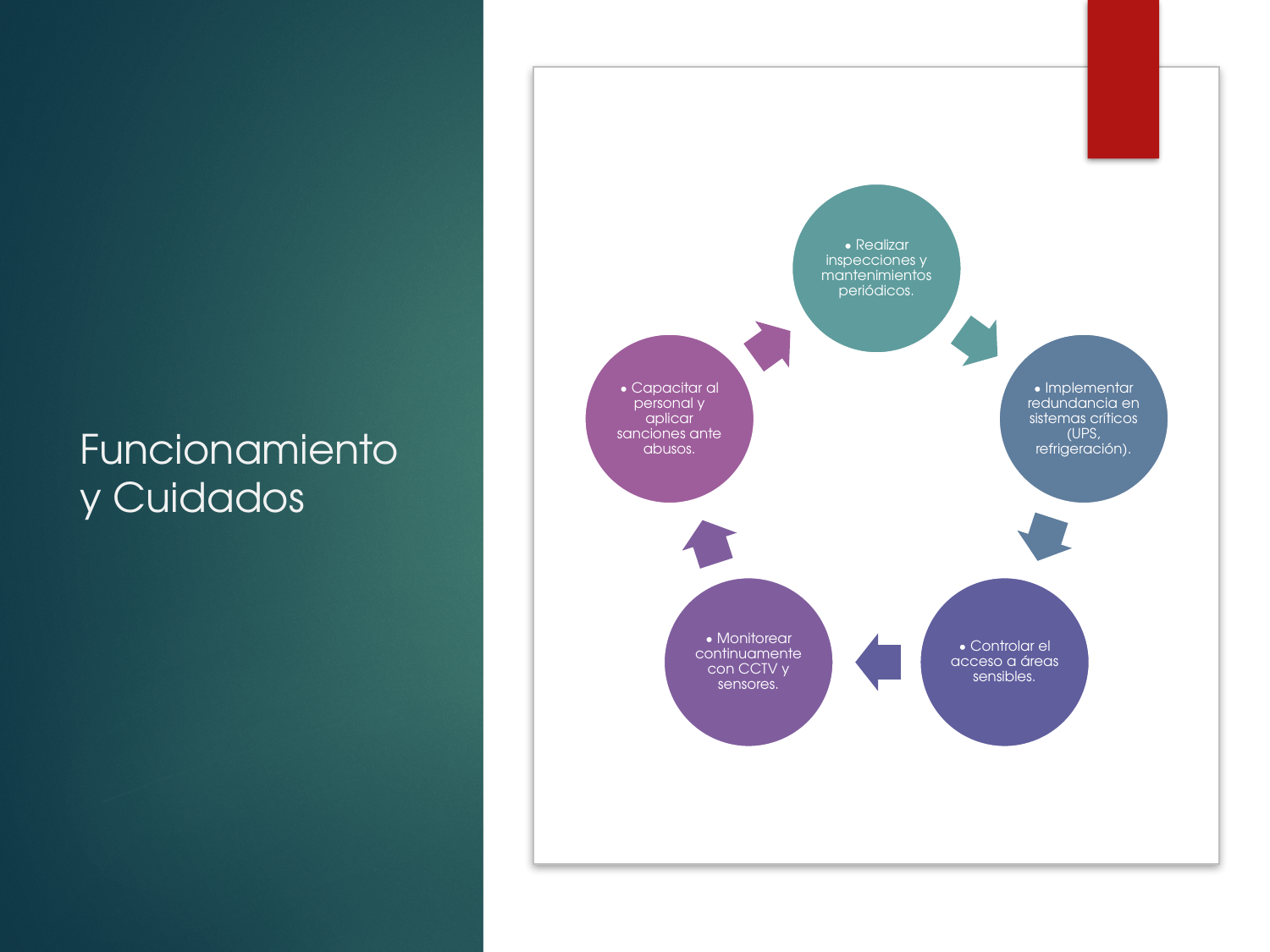

• Realizar inspecciones y mantenimientos periódicos.

• Implementar redundancia en sistemas críticos (UPS, refrigeración).

• Controlar el acceso a áreas sensibles.

• Monitorear continuamente con CCTV y sensores.

• Capacitar al personal y aplicar sanciones ante abusos.

# Funcionamiento y Cuidados